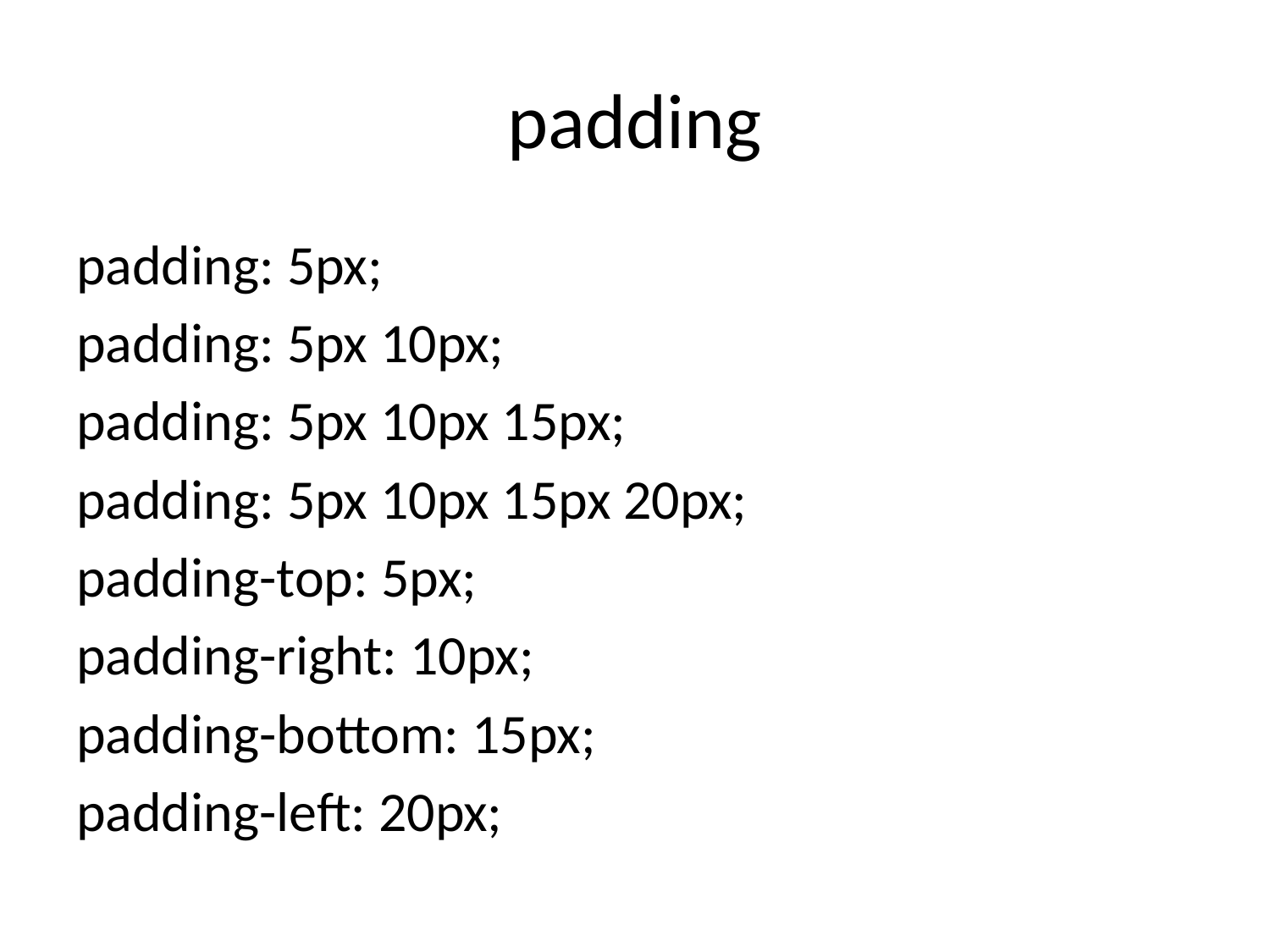

# padding
padding: 5px;
padding: 5px 10px;
padding: 5px 10px 15px;
padding: 5px 10px 15px 20px;
padding-top: 5px;
padding-right: 10px;
padding-bottom: 15px;
padding-left: 20px;